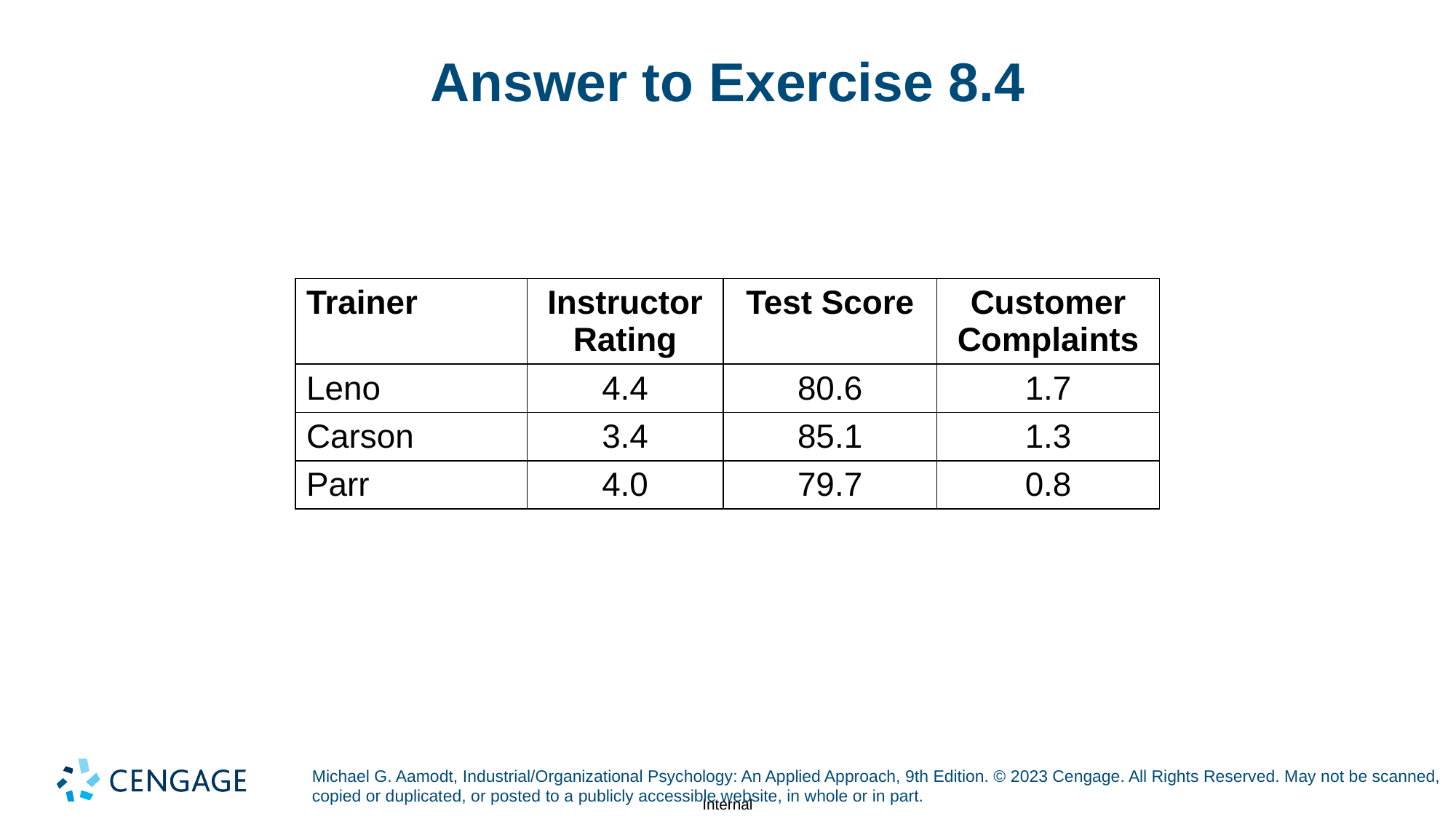

# Answer to Exercise 8.4
| Trainer | Instructor Rating | Test Score | Customer Complaints |
| --- | --- | --- | --- |
| Leno | 4.4 | 80.6 | 1.7 |
| Carson | 3.4 | 85.1 | 1.3 |
| Parr | 4.0 | 79.7 | 0.8 |